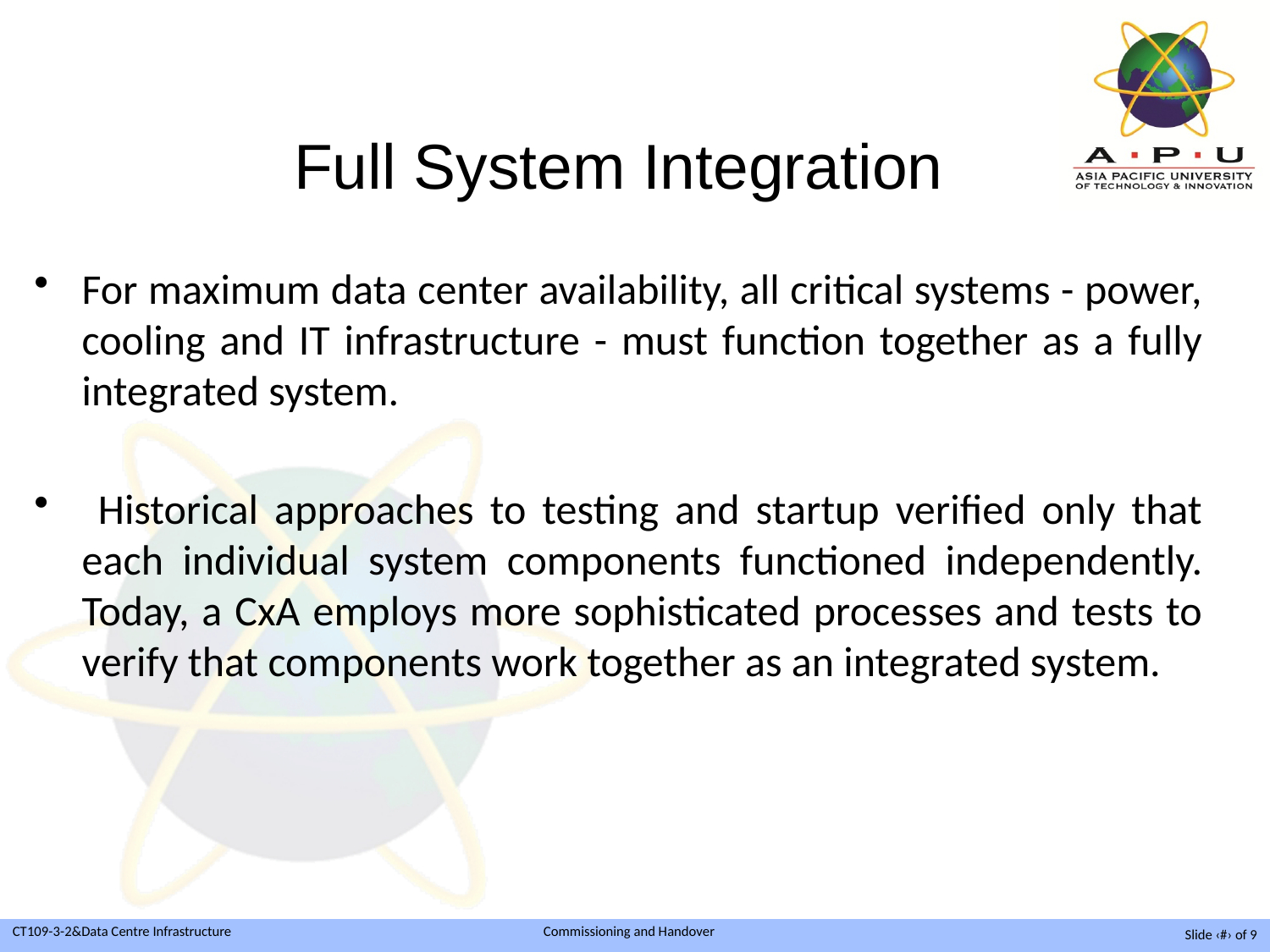

# Full System Integration
For maximum data center availability, all critical systems - power, cooling and IT infrastructure - must function together as a fully integrated system.

 Historical approaches to testing and startup verified only that each individual system components functioned independently. Today, a CxA employs more sophisticated processes and tests to verify that components work together as an integrated system.
Slide ‹#› of 9